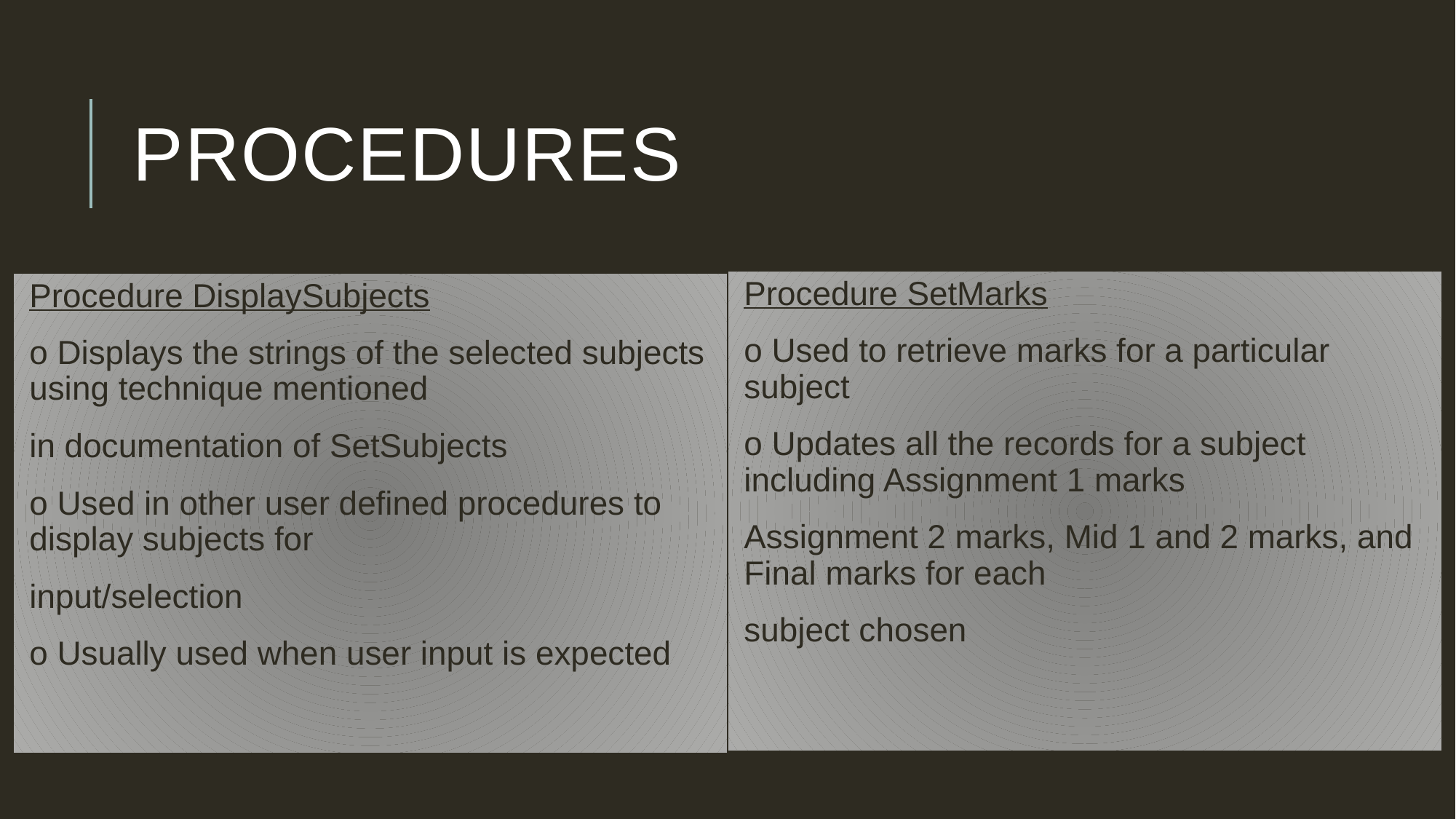

# procedures
Procedure SetMarks
o Used to retrieve marks for a particular subject
o Updates all the records for a subject including Assignment 1 marks
Assignment 2 marks, Mid 1 and 2 marks, and Final marks for each
subject chosen
Procedure DisplaySubjects
o Displays the strings of the selected subjects using technique mentioned
in documentation of SetSubjects
o Used in other user defined procedures to display subjects for
input/selection
o Usually used when user input is expected